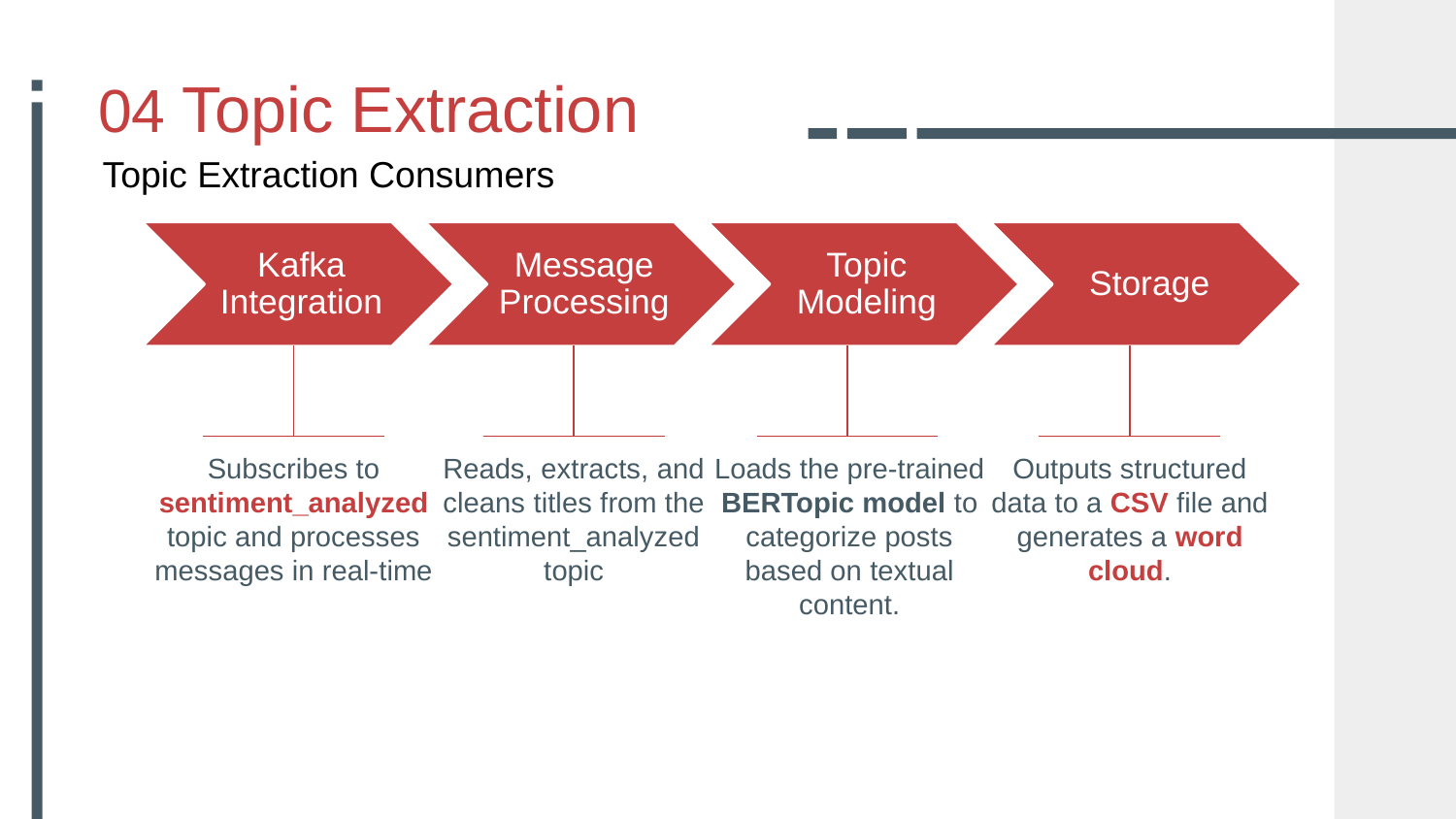

04 Topic Extraction
Kafka Integration
Message Processing
Topic Modeling
Storage
Topic Extraction Consumers
Subscribes to sentiment_analyzed topic and processes messages in real-time
Loads the pre-trained BERTopic model to categorize posts based on textual content.
Outputs structured data to a CSV file and generates a word cloud.
Reads, extracts, and cleans titles from the sentiment_analyzed topic